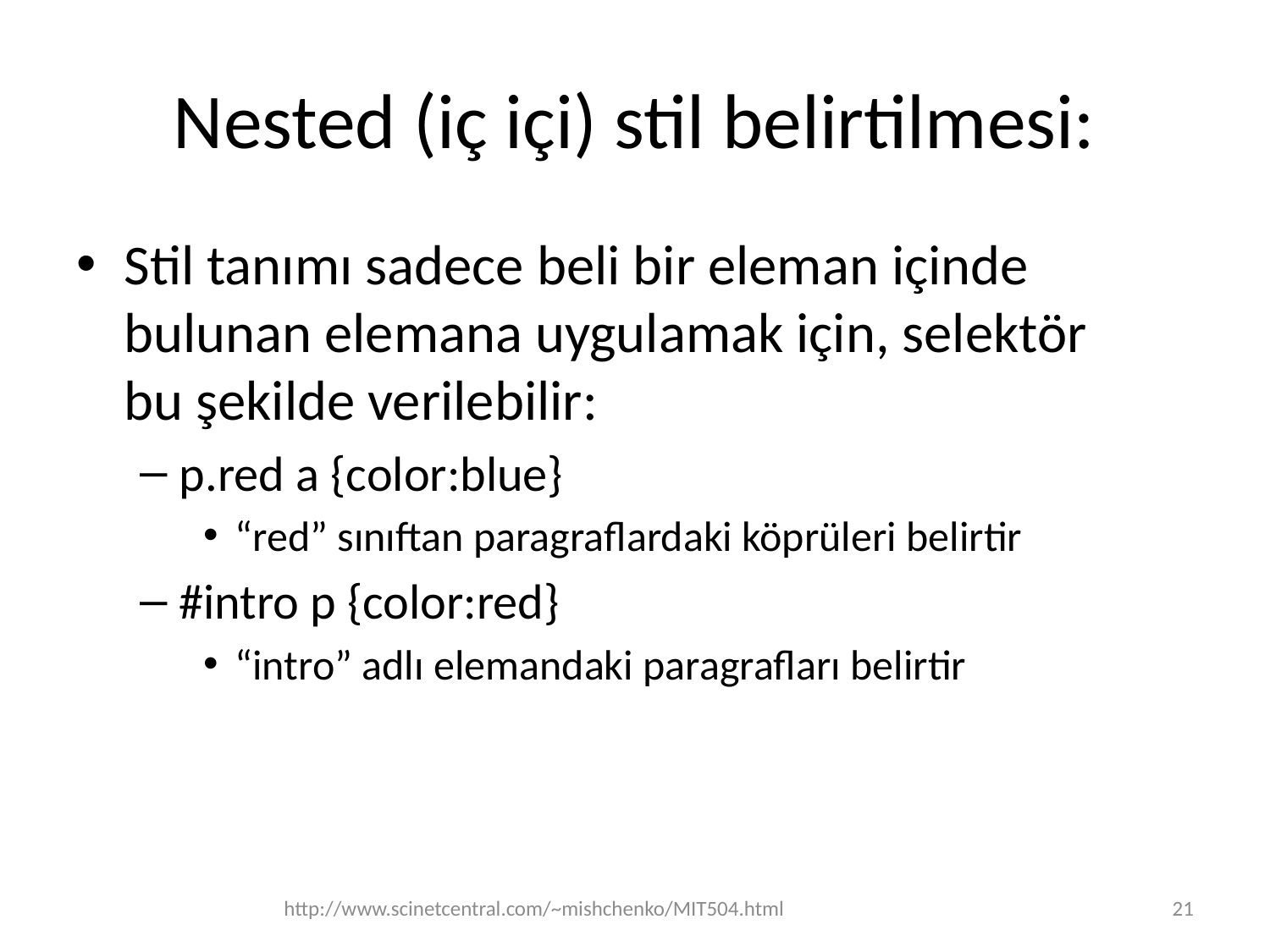

# Nested (iç içi) stil belirtilmesi:
Stil tanımı sadece beli bir eleman içinde bulunan elemana uygulamak için, selektör
bu şekilde verilebilir:
p.red a {color:blue}
“red” sınıftan paragraflardaki köprüleri belirtir
#intro p {color:red}
“intro” adlı elemandaki paragrafları belirtir
http://www.scinetcentral.com/~mishchenko/MIT504.html
21